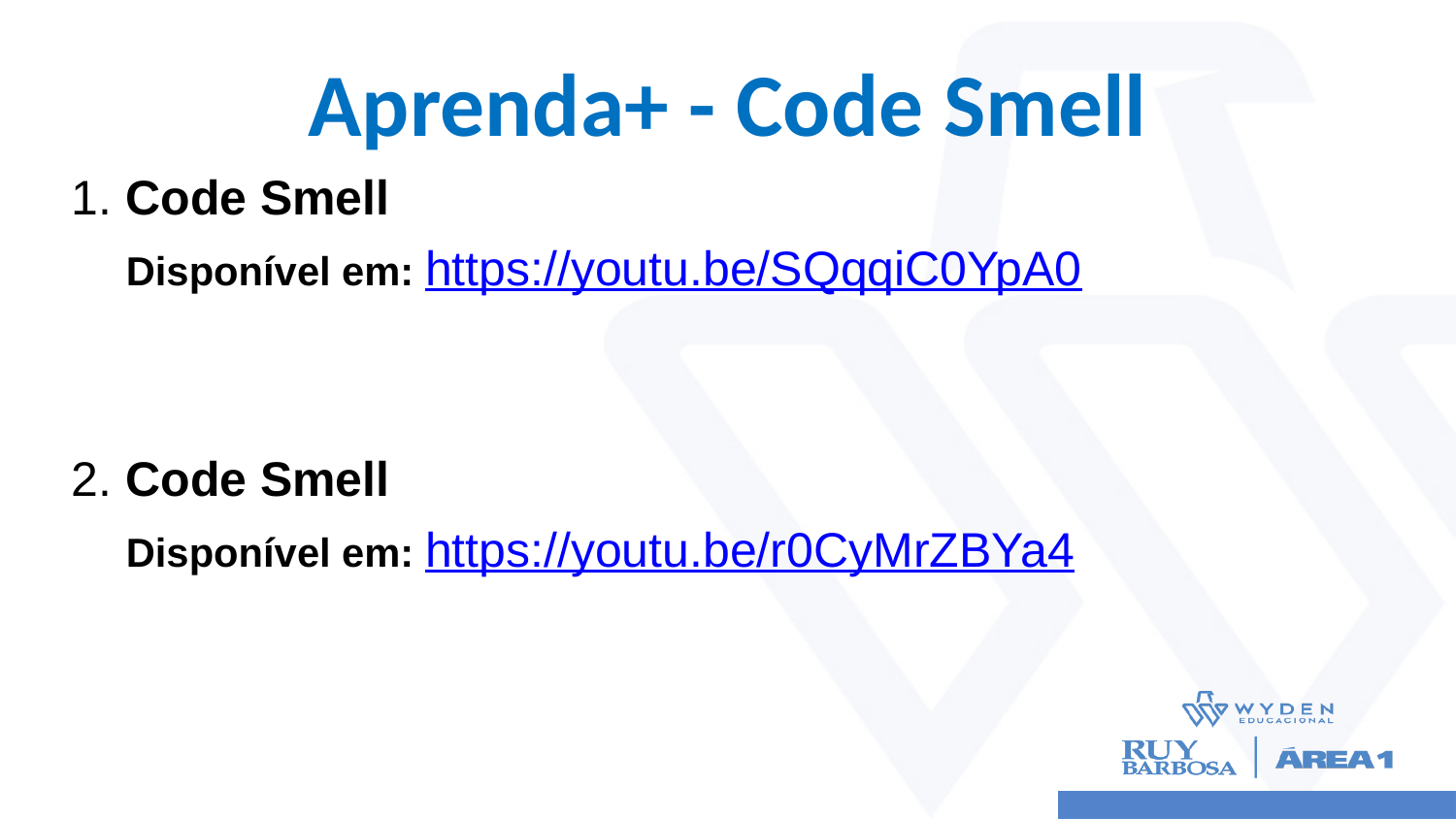

# Aprenda+ - Code Smell

1. Code Smell
    Disponível em: https://youtu.be/SQqqiC0YpA0

2. Code Smell
    Disponível em: https://youtu.be/r0CyMrZBYa4